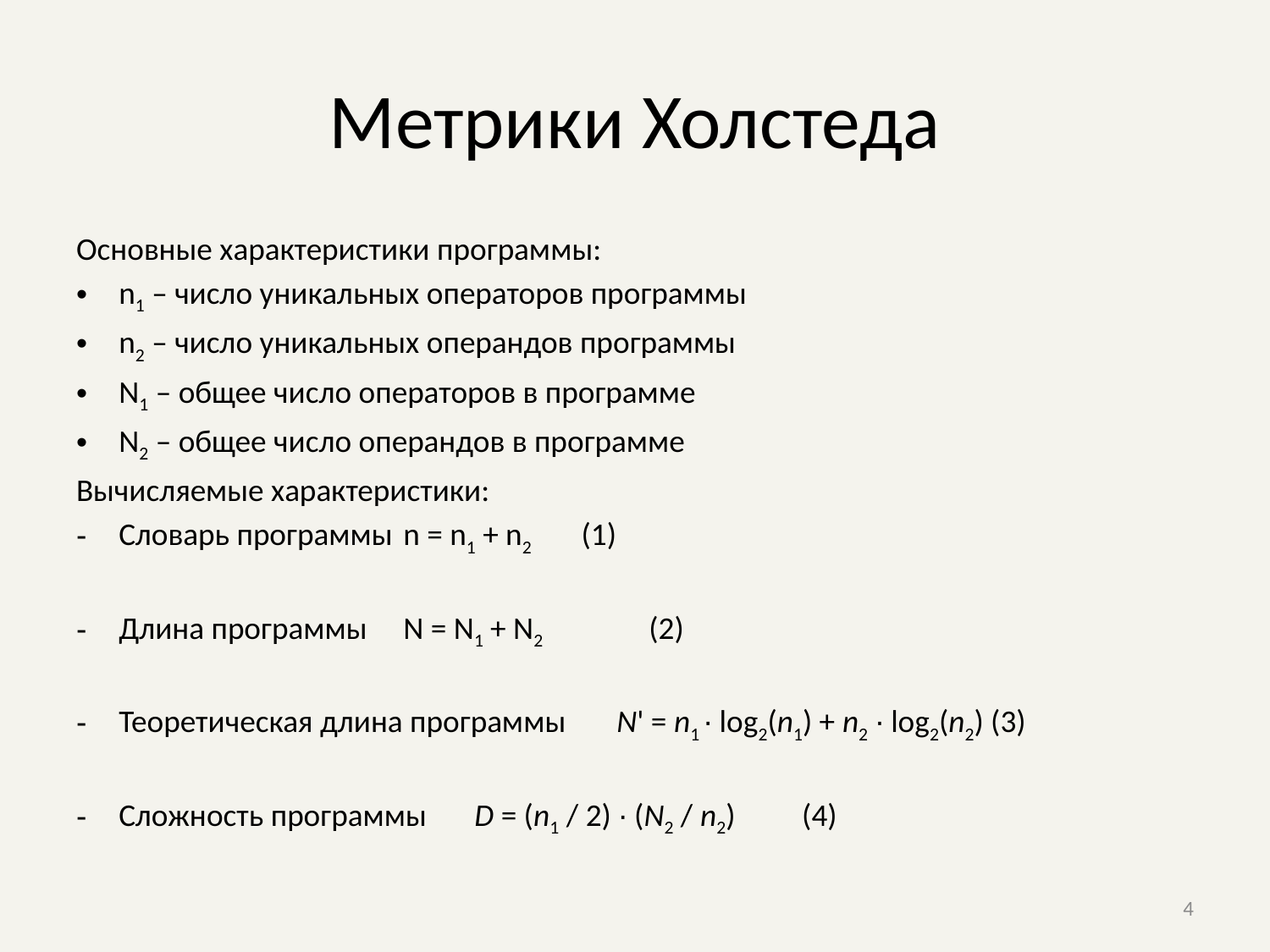

# Метрики Холстеда
Основные характеристики программы:
n1 – число уникальных операторов программы
n2 – число уникальных операндов программы
N1 – общее число операторов в программе
N2 – общее число операндов в программе
Вычисляемые характеристики:
Словарь программы			n = n1 + n2		     (1)

Длина программы			N = N1 + N2 		        (2)

Теоретическая длина программы	N' = n1 ∙ log2(n1) + n2 ∙ log2(n2) (3)

Сложность программы 		D = (n1 / 2) ∙ (N2 / n2) 	      (4)

4